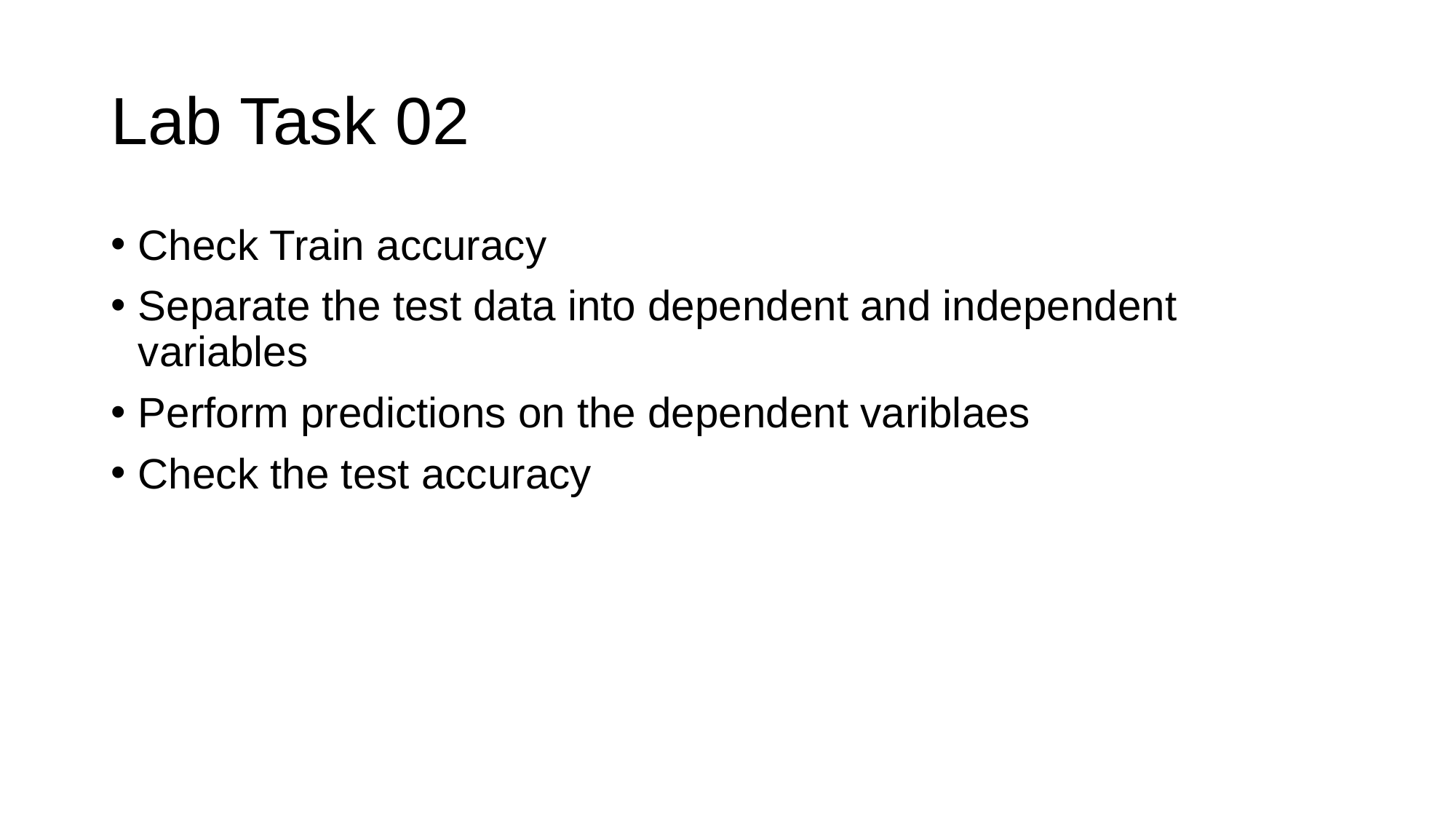

# Lab Task 02
Check Train accuracy
Separate the test data into dependent and independent variables
Perform predictions on the dependent variblaes
Check the test accuracy